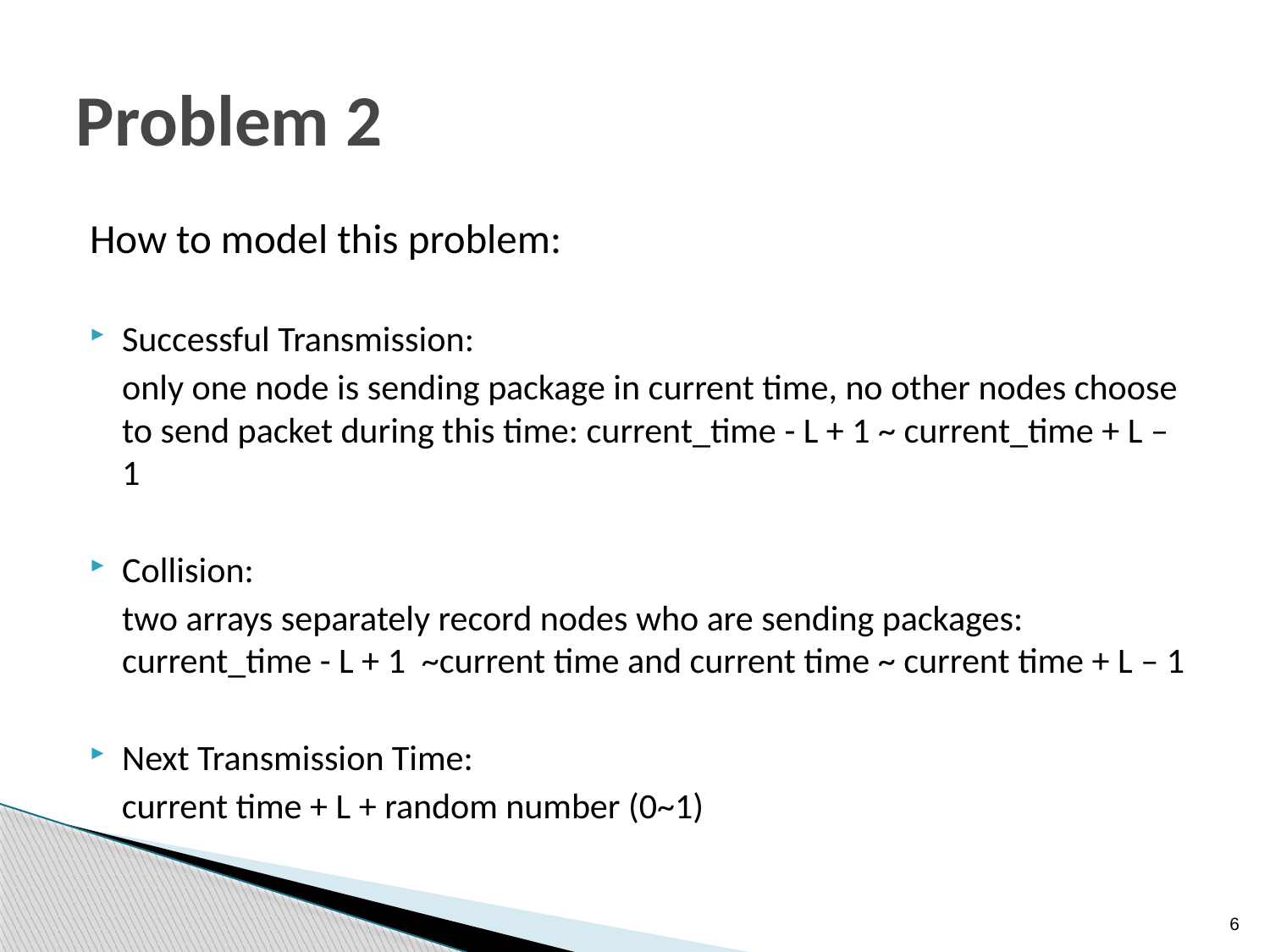

# Problem 2
How to model this problem:

Successful Transmission:
    only one node is sending package in current time, no other nodes choose to send packet during this time: current_time - L + 1 ~ current_time + L – 1

Collision:
    two arrays separately record nodes who are sending packages: current_time - L + 1  ~current time and current time ~ current time + L – 1

Next Transmission Time:
    current time + L + random number (0~1)

6